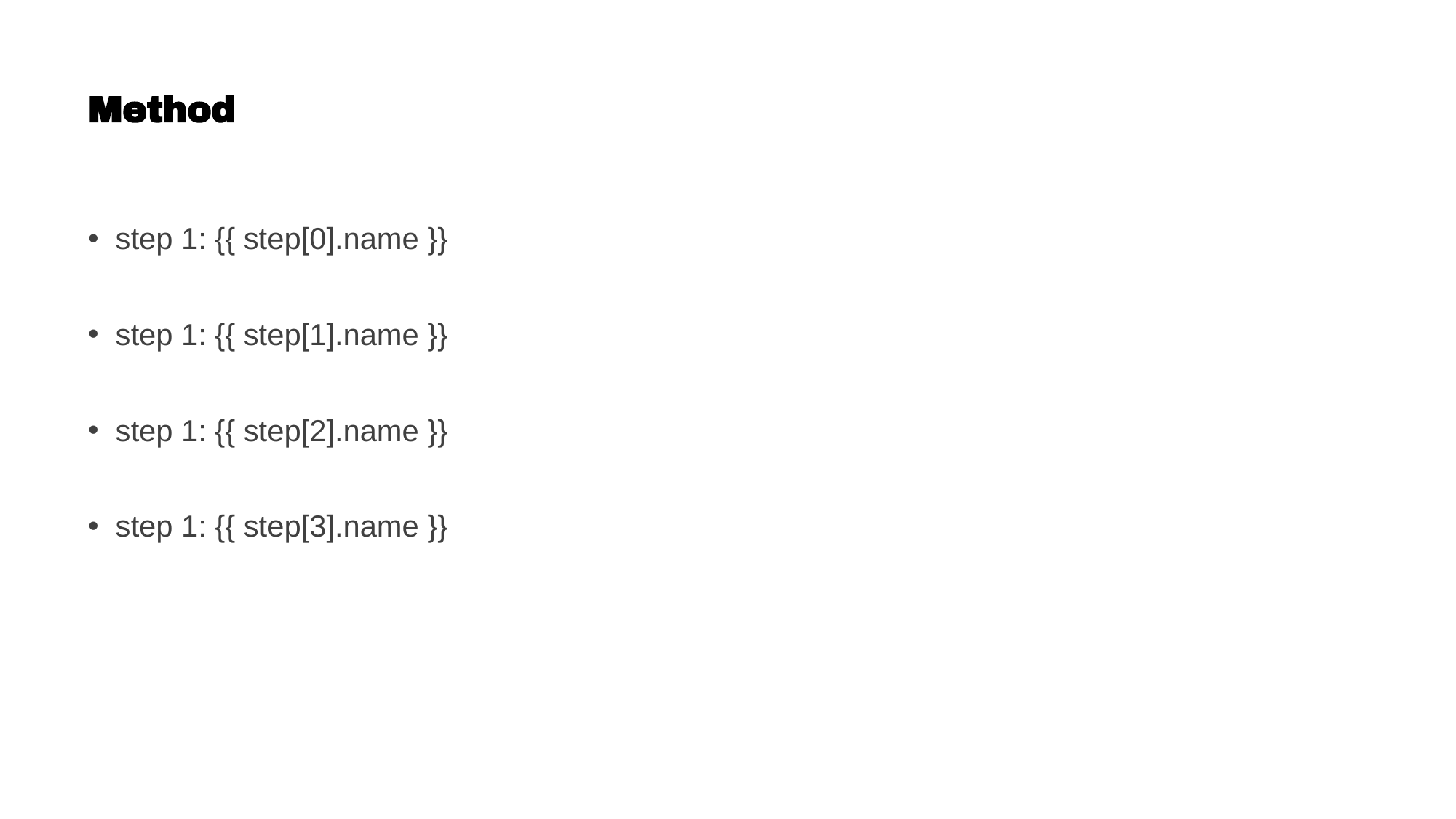

# Method
step 1: {{ step[0].name }}

step 1: {{ step[1].name }}

step 1: {{ step[2].name }}

step 1: {{ step[3].name }}